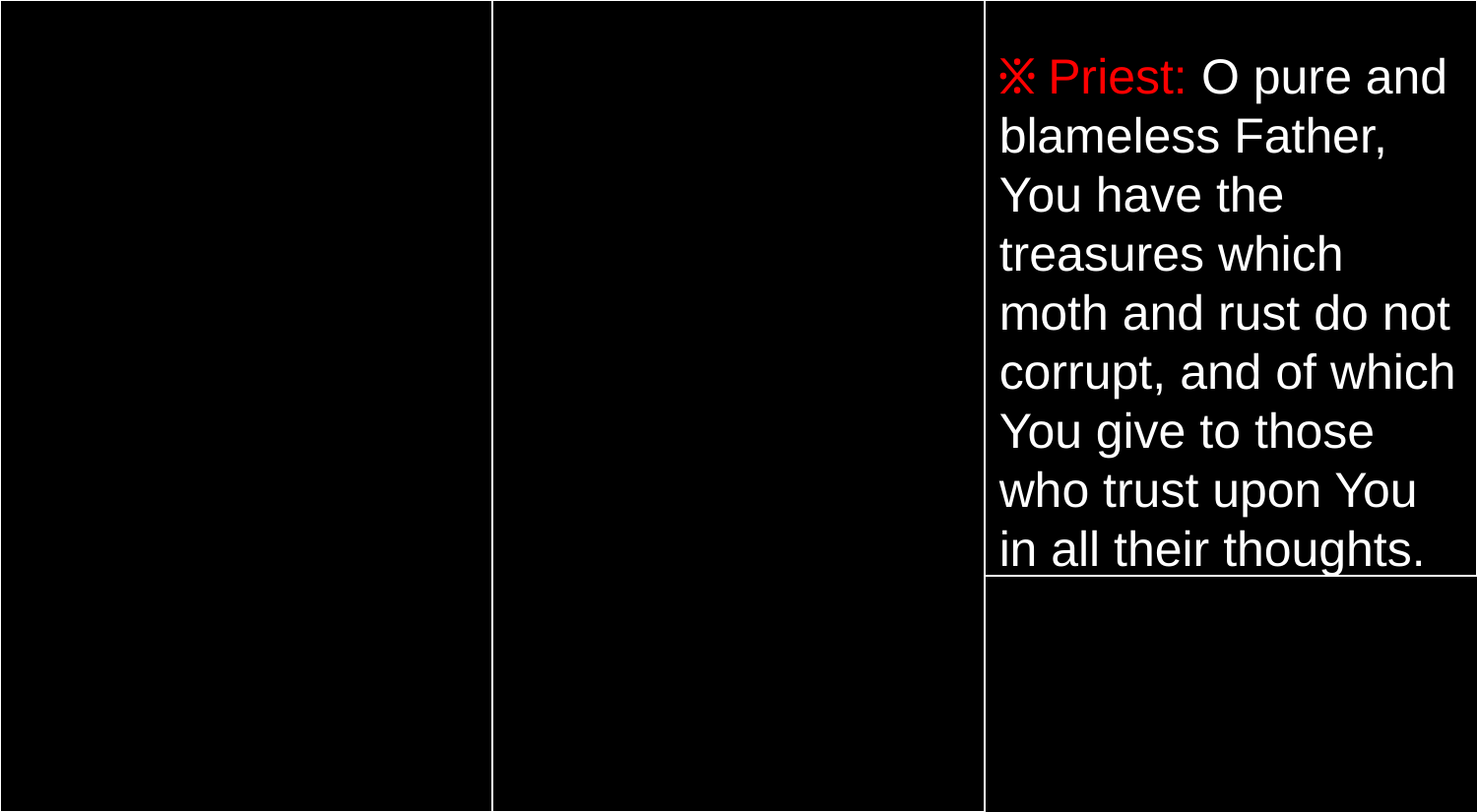

፠ Priest: O pure and blameless Father, You have the treasures which moth and rust do not corrupt, and of which You give to those who trust upon You in all their thoughts.